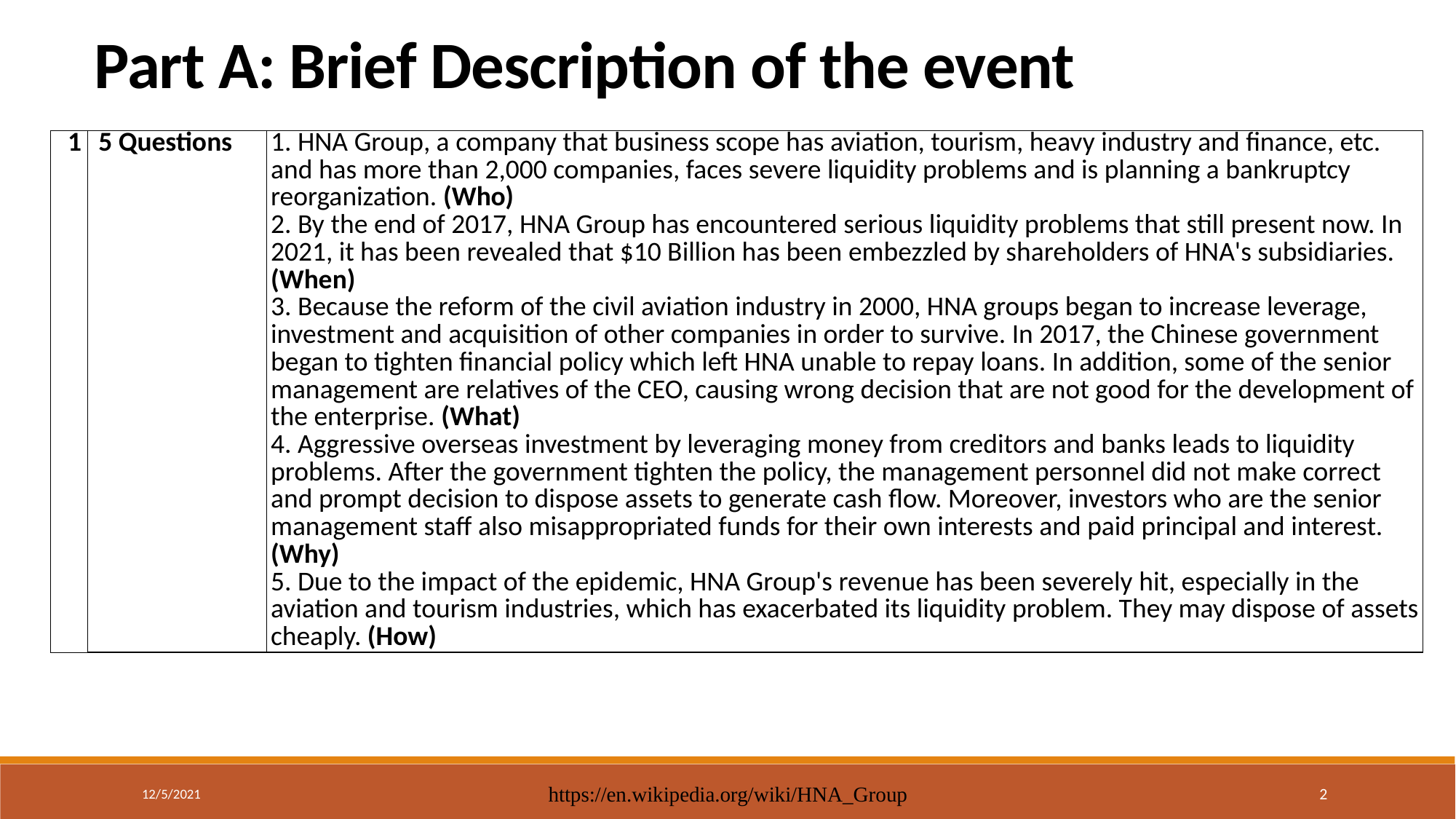

Part A: Brief Description of the event

| 1 | 5 Questions | 1. HNA Group, a company that business scope has aviation, tourism, heavy industry and finance, etc. and has more than 2,000 companies, faces severe liquidity problems and is planning a bankruptcy reorganization. (Who) 2. By the end of 2017, HNA Group has encountered serious liquidity problems that still present now. In 2021, it has been revealed that $10 Billion has been embezzled by shareholders of HNA's subsidiaries. (When) 3. Because the reform of the civil aviation industry in 2000, HNA groups began to increase leverage, investment and acquisition of other companies in order to survive. In 2017, the Chinese government began to tighten financial policy which left HNA unable to repay loans. In addition, some of the senior management are relatives of the CEO, causing wrong decision that are not good for the development of the enterprise. (What) 4. Aggressive overseas investment by leveraging money from creditors and banks leads to liquidity problems. After the government tighten the policy, the management personnel did not make correct and prompt decision to dispose assets to generate cash flow. Moreover, investors who are the senior management staff also misappropriated funds for their own interests and paid principal and interest. (Why) 5. Due to the impact of the epidemic, HNA Group's revenue has been severely hit, especially in the aviation and tourism industries, which has exacerbated its liquidity problem. They may dispose of assets cheaply. (How) |
| --- | --- | --- |
12/5/2021
https://en.wikipedia.org/wiki/HNA_Group
2